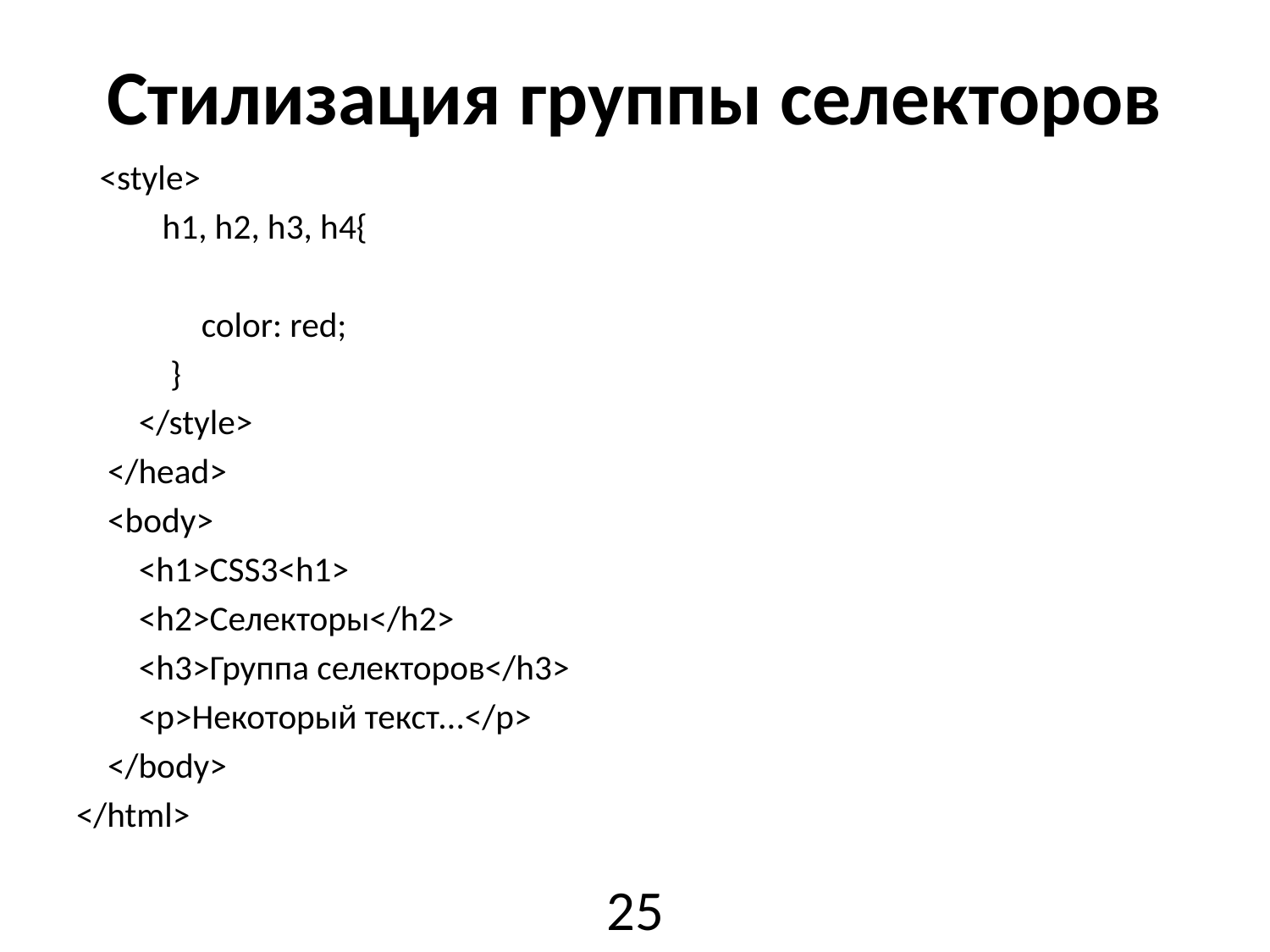

# Стилизация группы селекторов
   <style>
           h1, h2, h3, h4{

                color: red;
            }
        </style>
    </head>
    <body>
        <h1>CSS3<h1>
        <h2>Селекторы</h2>
        <h3>Группа селекторов</h3>
        <p>Некоторый текст...</p>
    </body>
</html>
25